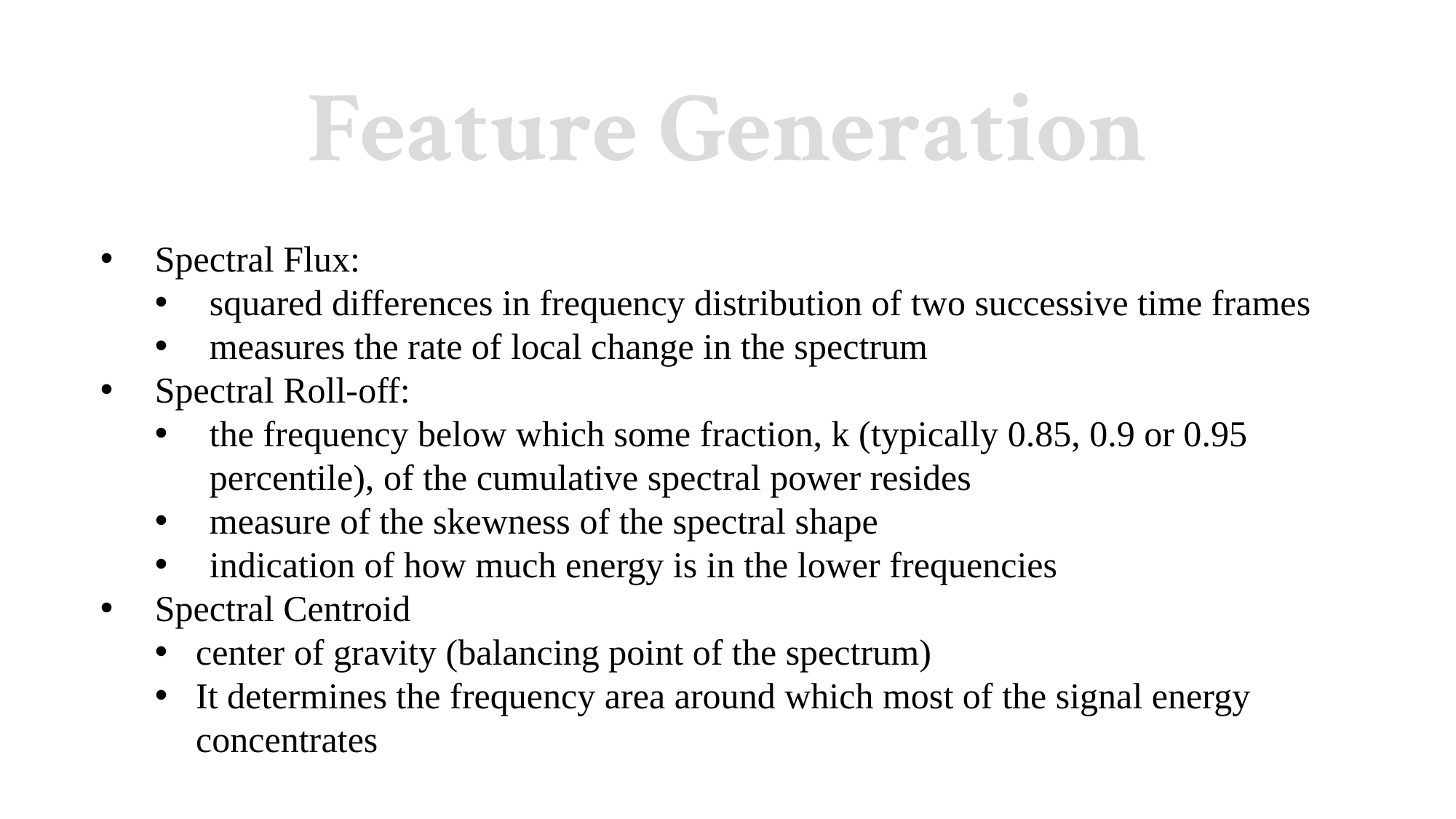

Feature Generation
Spectral Flux:
squared differences in frequency distribution of two successive time frames
measures the rate of local change in the spectrum
Spectral Roll-off:
the frequency below which some fraction, k (typically 0.85, 0.9 or 0.95 percentile), of the cumulative spectral power resides
measure of the skewness of the spectral shape
indication of how much energy is in the lower frequencies
Spectral Centroid
center of gravity (balancing point of the spectrum)
It determines the frequency area around which most of the signal energy concentrates